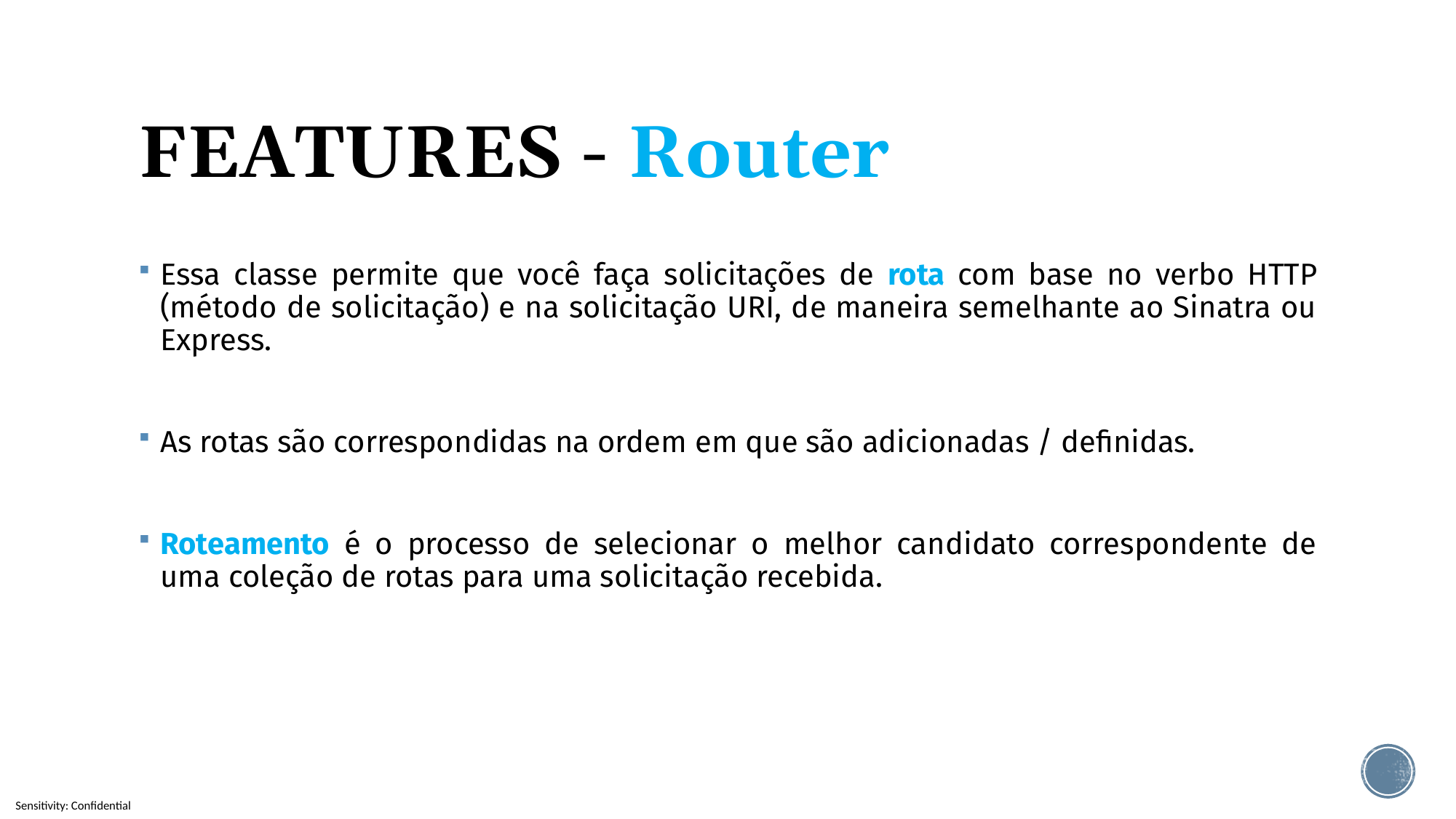

# FEATURES - Router
Essa classe permite que você faça solicitações de rota com base no verbo HTTP (método de solicitação) e na solicitação URI, de maneira semelhante ao Sinatra ou Express.

As rotas são correspondidas na ordem em que são adicionadas / definidas.

Roteamento é o processo de selecionar o melhor candidato correspondente de uma coleção de rotas para uma solicitação recebida.